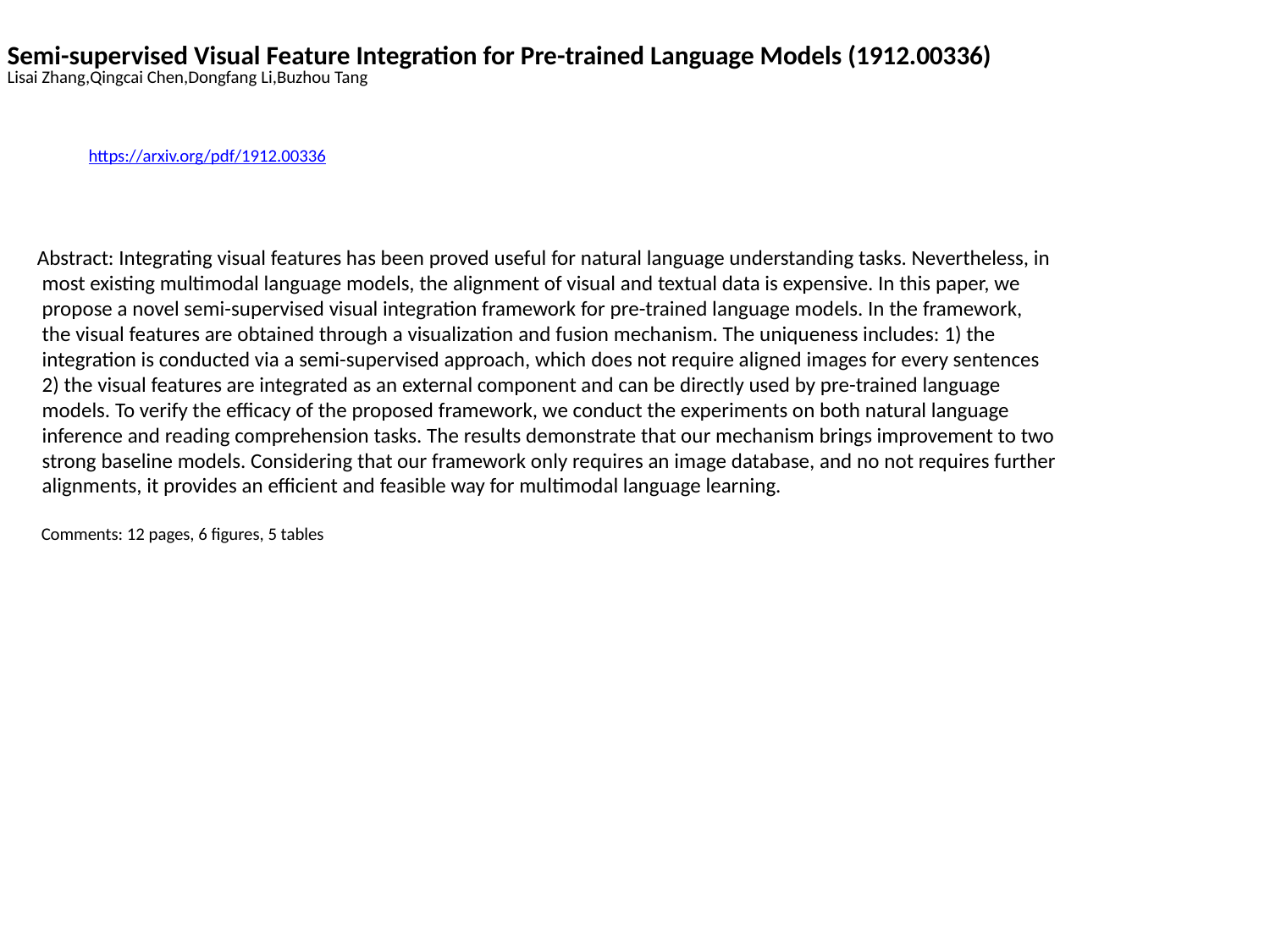

Semi-supervised Visual Feature Integration for Pre-trained Language Models (1912.00336)
Lisai Zhang,Qingcai Chen,Dongfang Li,Buzhou Tang

https://arxiv.org/pdf/1912.00336

Abstract: Integrating visual features has been proved useful for natural language understanding tasks. Nevertheless, in
 most existing multimodal language models, the alignment of visual and textual data is expensive. In this paper, we
 propose a novel semi-supervised visual integration framework for pre-trained language models. In the framework,
 the visual features are obtained through a visualization and fusion mechanism. The uniqueness includes: 1) the
 integration is conducted via a semi-supervised approach, which does not require aligned images for every sentences
 2) the visual features are integrated as an external component and can be directly used by pre-trained language
 models. To verify the efficacy of the proposed framework, we conduct the experiments on both natural language
 inference and reading comprehension tasks. The results demonstrate that our mechanism brings improvement to two
 strong baseline models. Considering that our framework only requires an image database, and no not requires further
 alignments, it provides an efficient and feasible way for multimodal language learning.
 Comments: 12 pages, 6 figures, 5 tables